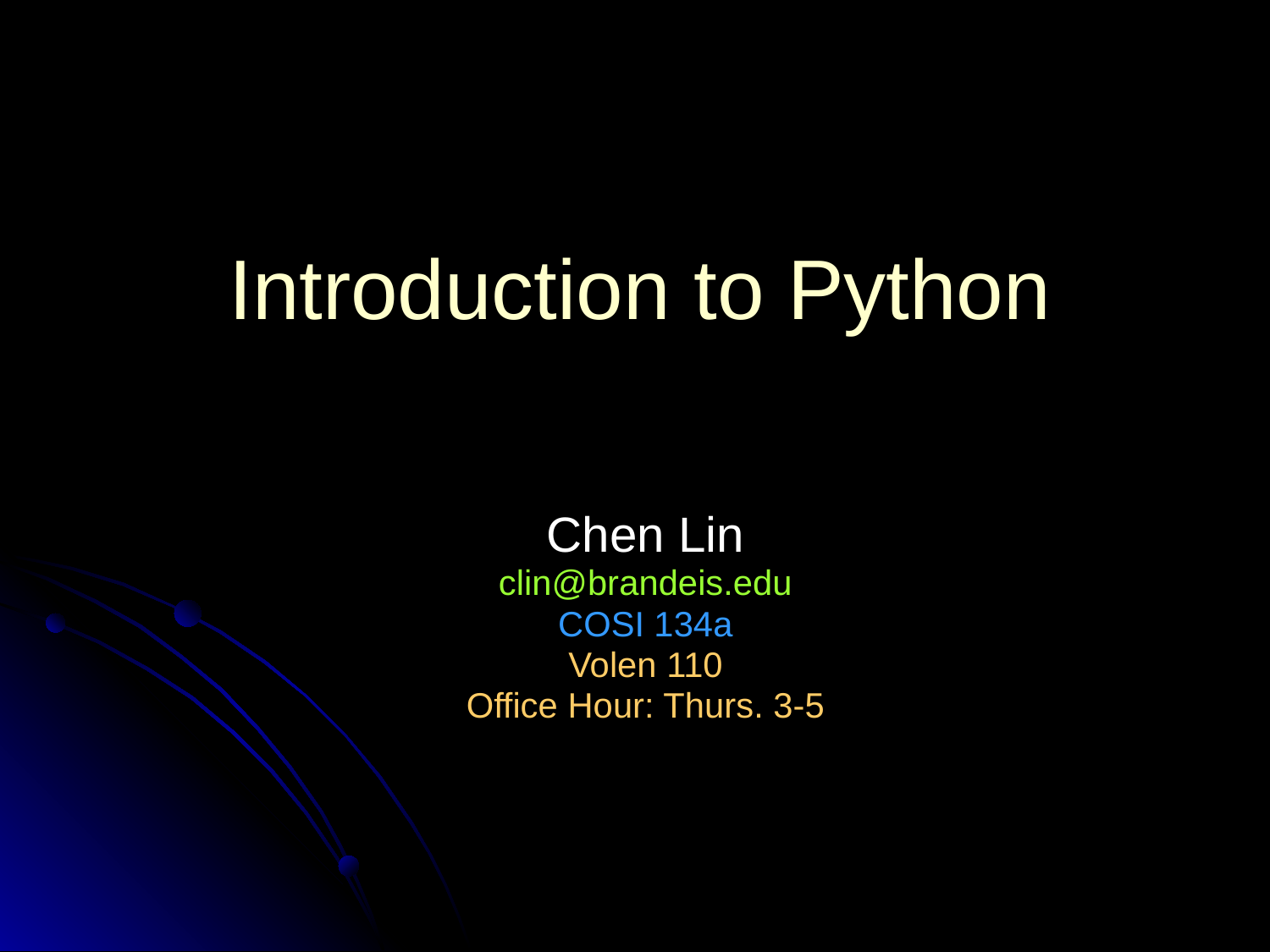

# Introduction to Python
Chen Lin
clin@brandeis.edu
COSI 134a
Volen 110
Office Hour: Thurs. 3-5